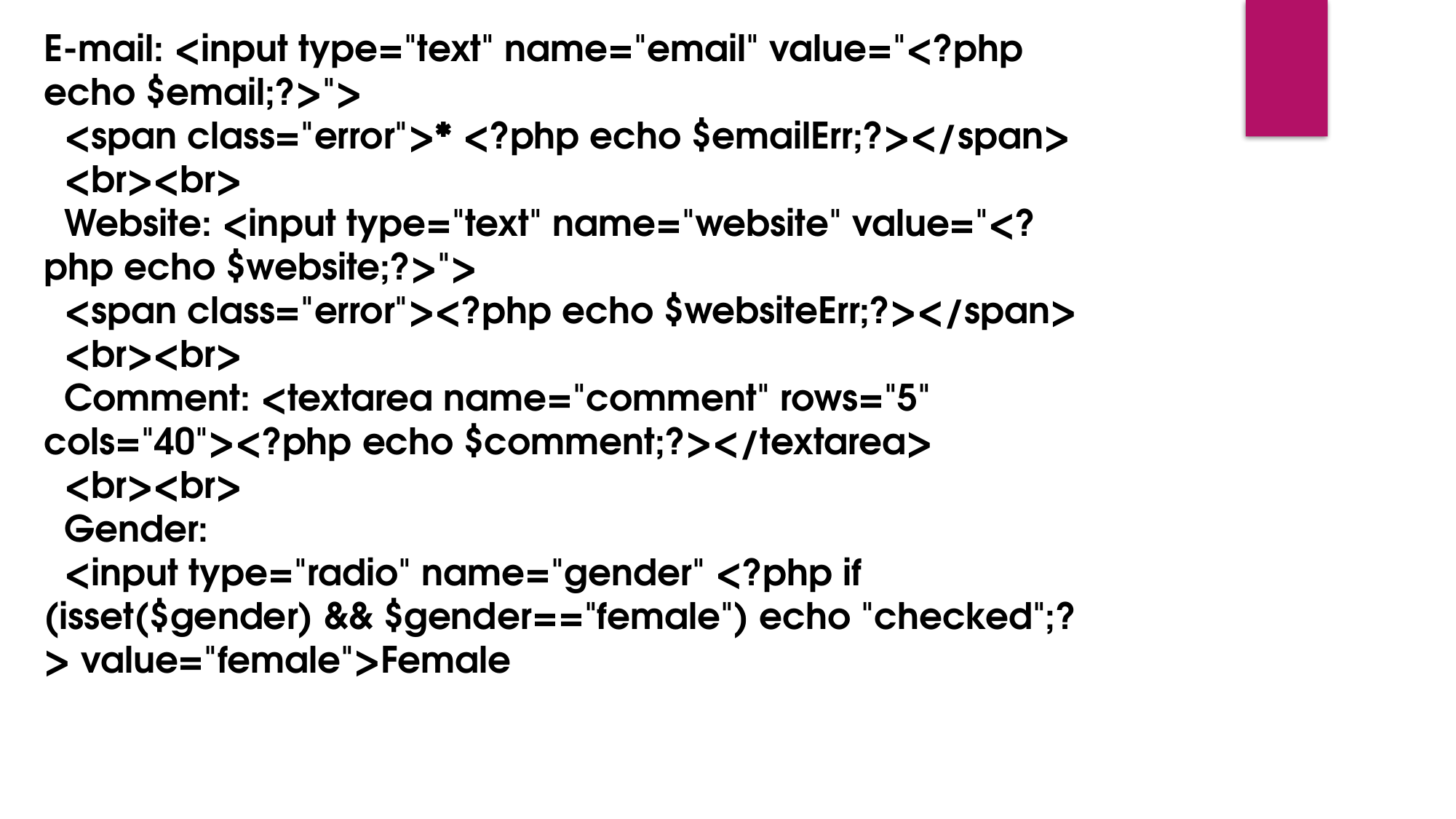

E-mail: <input type="text" name="email" value="<?php echo $email;?>">
  <span class="error">* <?php echo $emailErr;?></span>
  <br><br>
  Website: <input type="text" name="website" value="<?php echo $website;?>">
  <span class="error"><?php echo $websiteErr;?></span>
  <br><br>
  Comment: <textarea name="comment" rows="5" cols="40"><?php echo $comment;?></textarea>
  <br><br>
  Gender:
  <input type="radio" name="gender" <?php if (isset($gender) && $gender=="female") echo "checked";?> value="female">Female